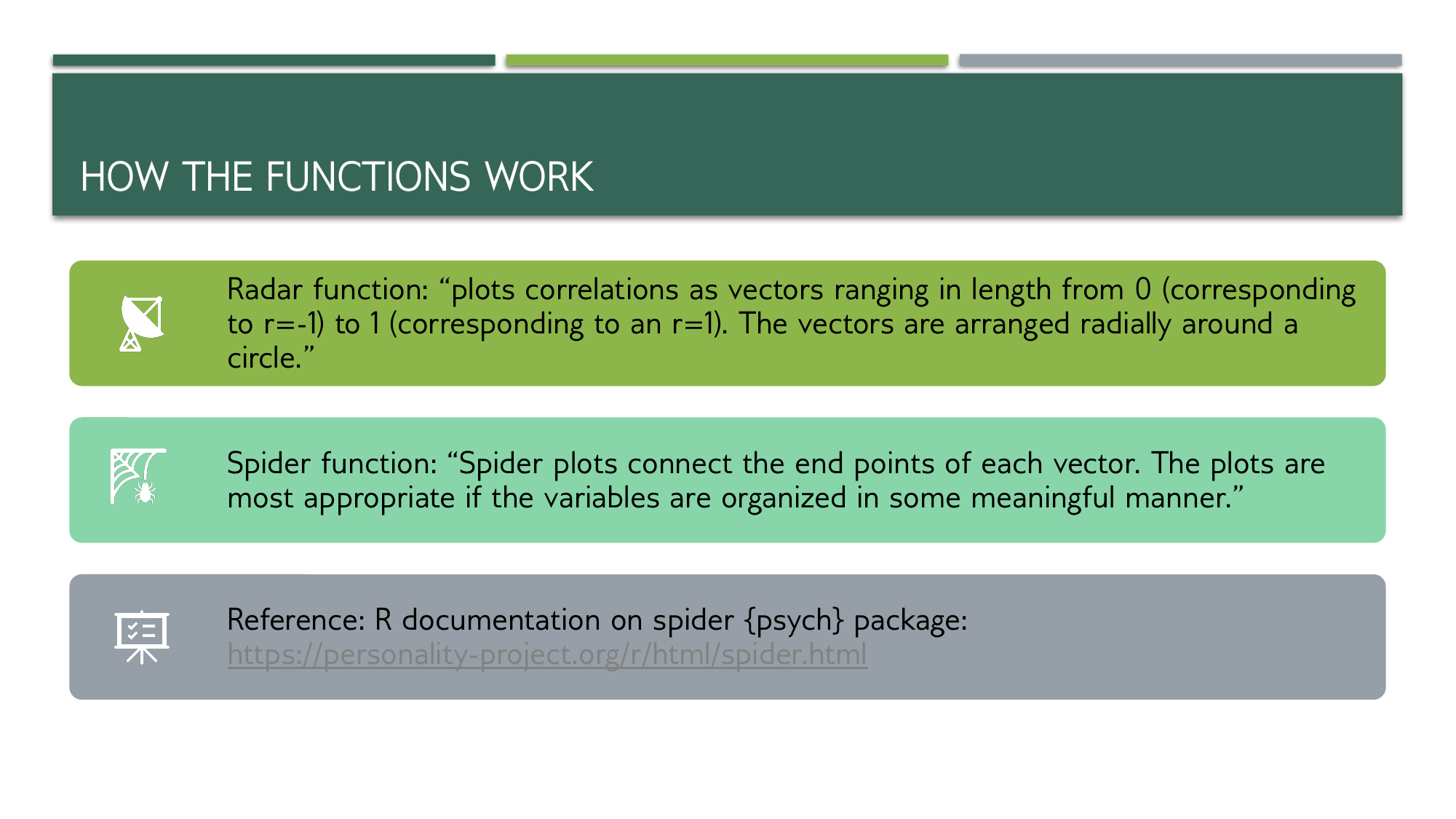

# How the functions work
Radar function: “plots correlations as vectors ranging in length from 0 (corresponding to r=-1) to 1 (corresponding to an r=1). The vectors are arranged radially around a circle.”
Spider function: “Spider plots connect the end points of each vector. The plots are most appropriate if the variables are organized in some meaningful manner.”
Reference: R documentation on spider {psych} package: https://personality-project.org/r/html/spider.html